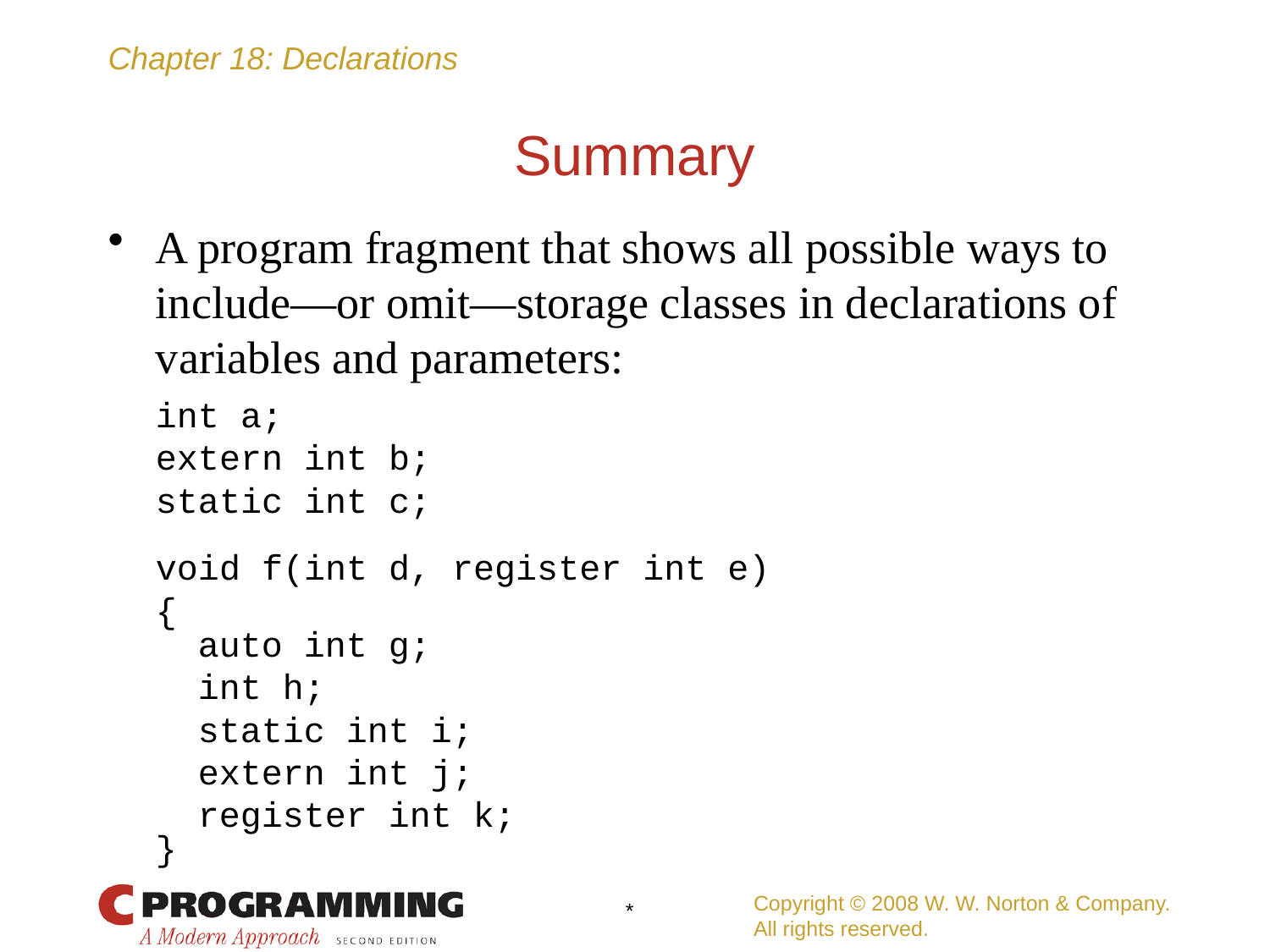

# Summary
A program fragment that shows all possible ways to include—or omit—storage classes in declarations of variables and parameters:
	int a;
	extern int b;
	static int c;

	void f(int d, register int e)
	{
	  auto int g;
	  int h;
	  static int i;
	  extern int j;
	  register int k;
	}
Copyright © 2008 W. W. Norton & Company.
All rights reserved.
*